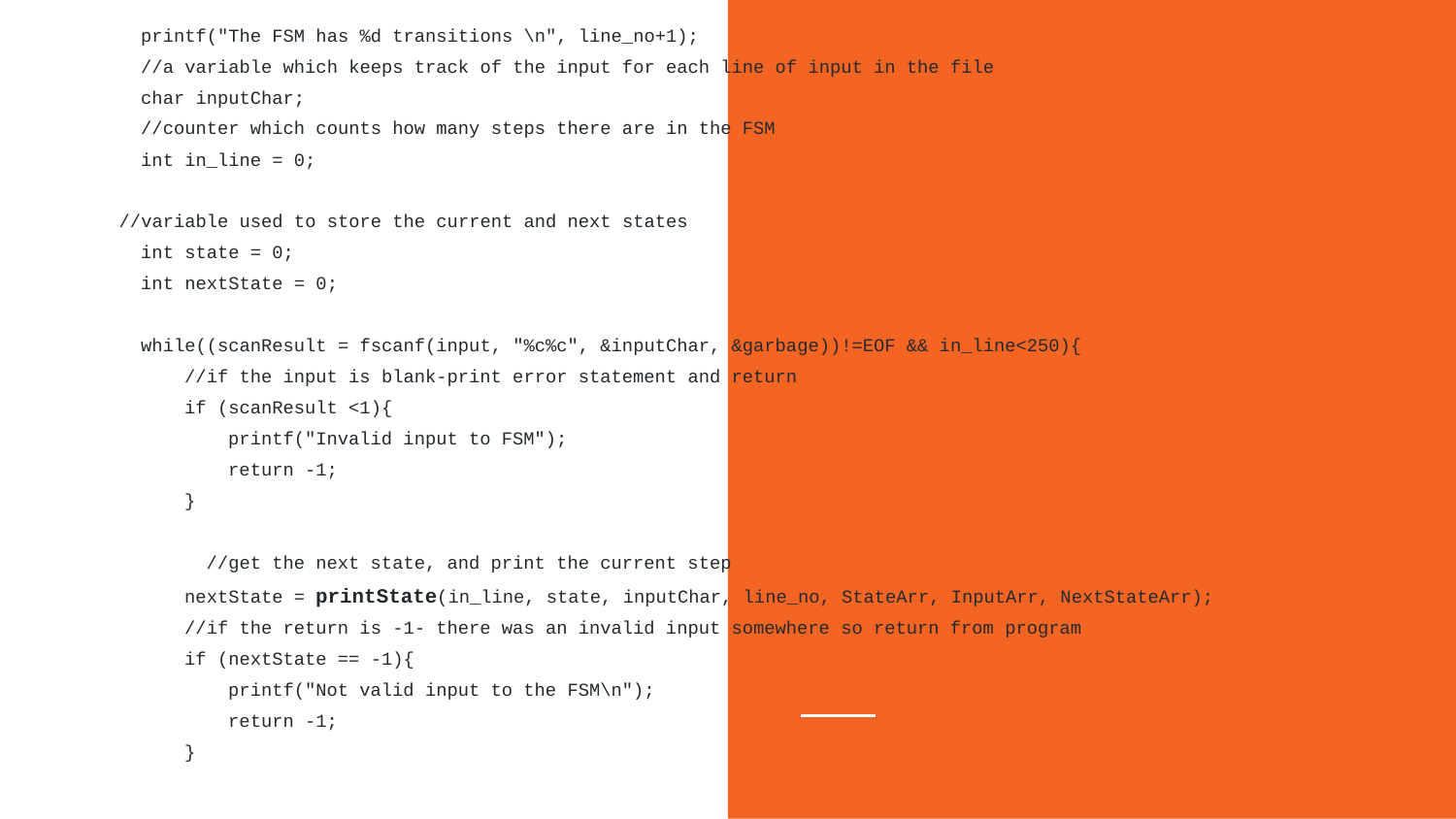

printf("The FSM has %d transitions \n", line_no+1);
   //a variable which keeps track of the input for each line of input in the file
   char inputChar;
   //counter which counts how many steps there are in the FSM
   int in_line = 0;

 //variable used to store the current and next states
   int state = 0;
   int nextState = 0;

   while((scanResult = fscanf(input, "%c%c", &inputChar, &garbage))!=EOF && in_line<250){
       //if the input is blank-print error statement and return
       if (scanResult <1){
           printf("Invalid input to FSM");
           return -1;
       }

         //get the next state, and print the current step
       nextState = printState(in_line, state, inputChar, line_no, StateArr, InputArr, NextStateArr);
       //if the return is -1- there was an invalid input somewhere so return from program
       if (nextState == -1){
           printf("Not valid input to the FSM\n");
           return -1;
       }